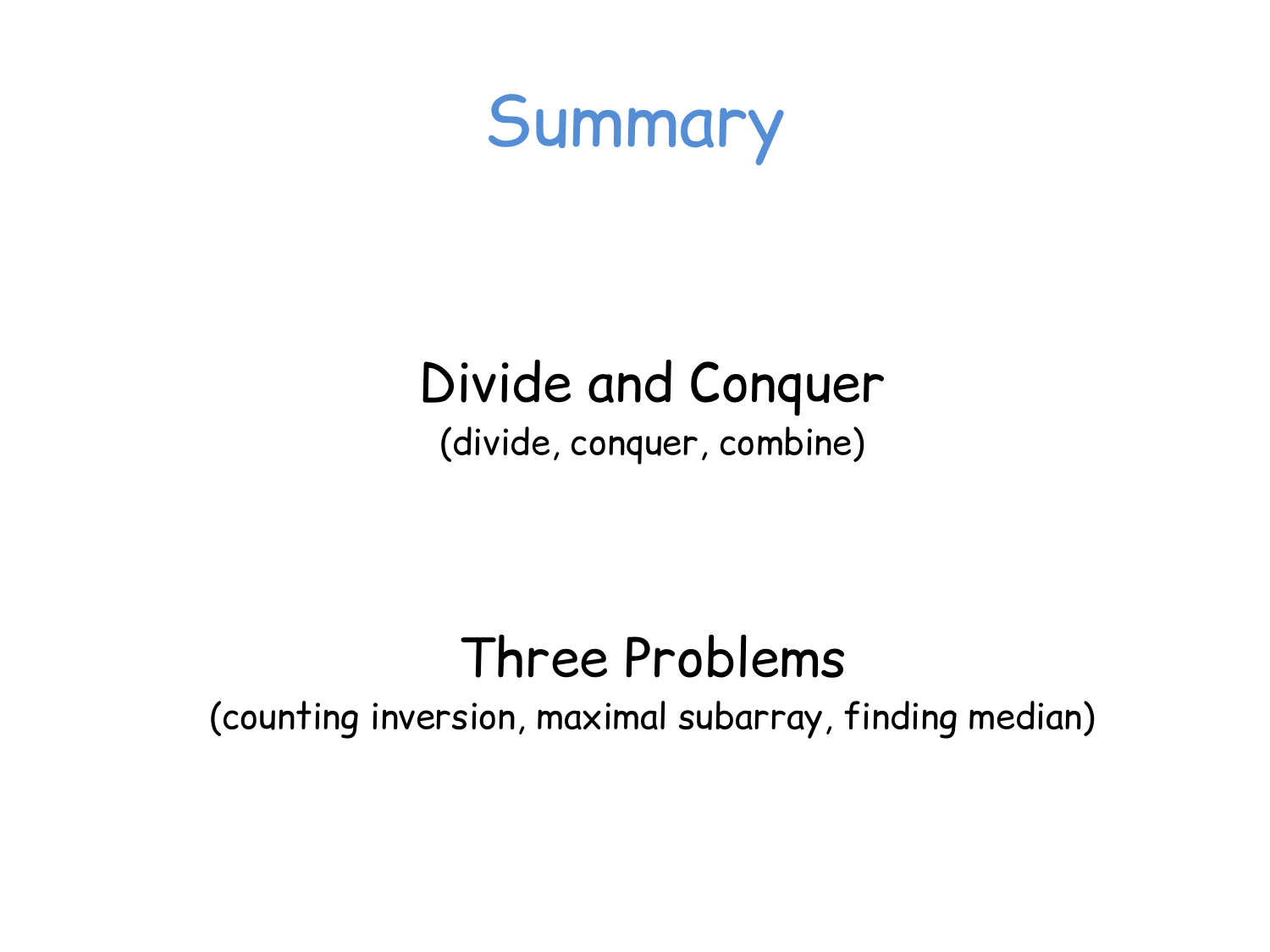

# Summary
Divide and Conquer
(divide, conquer, combine)

Three Problems
(counting inversion, maximal subarray, finding median)